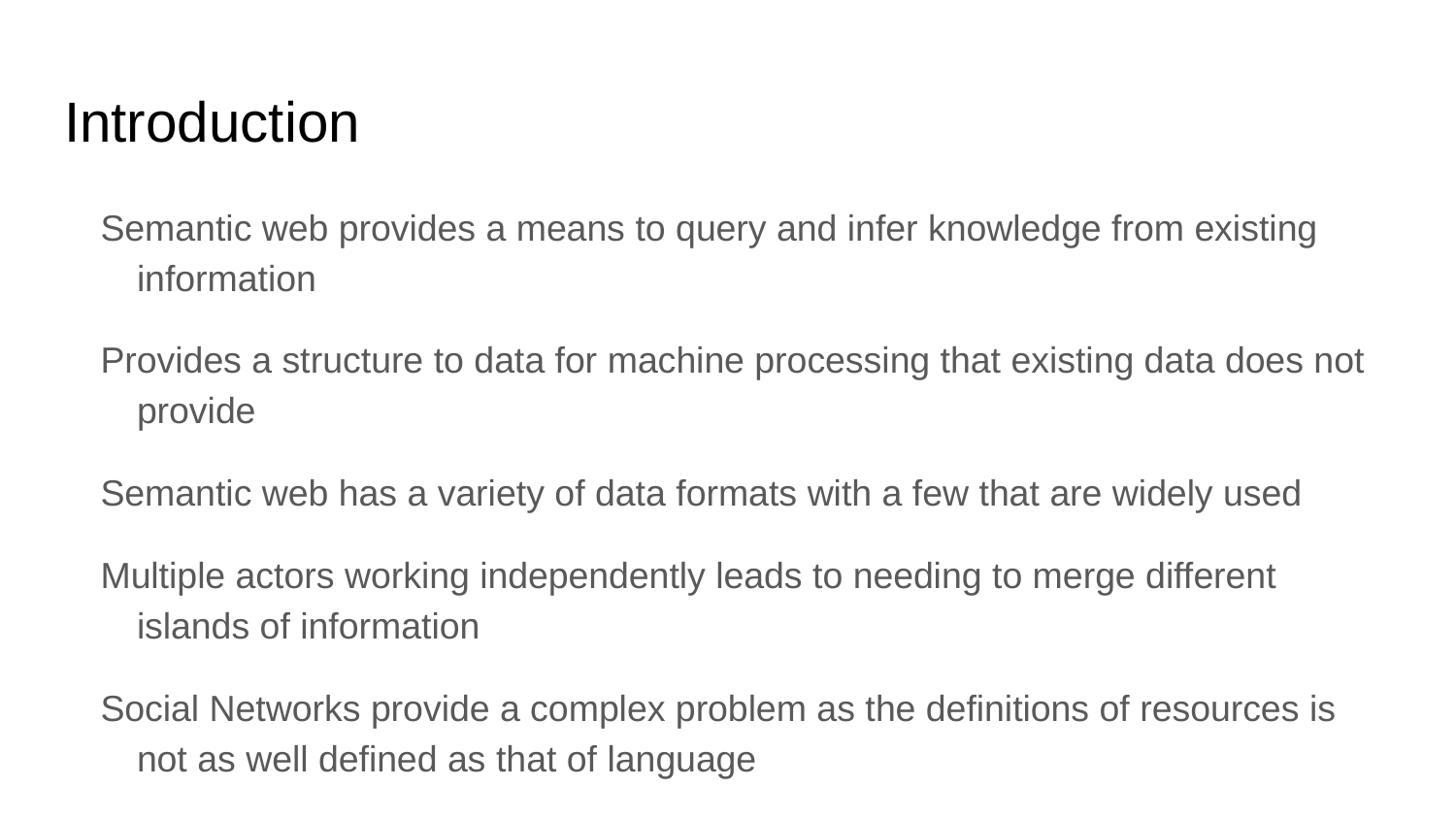

# Introduction
Semantic web provides a means to query and infer knowledge from existing information
Provides a structure to data for machine processing that existing data does not provide
Semantic web has a variety of data formats with a few that are widely used
Multiple actors working independently leads to needing to merge different islands of information
Social Networks provide a complex problem as the definitions of resources is not as well defined as that of language